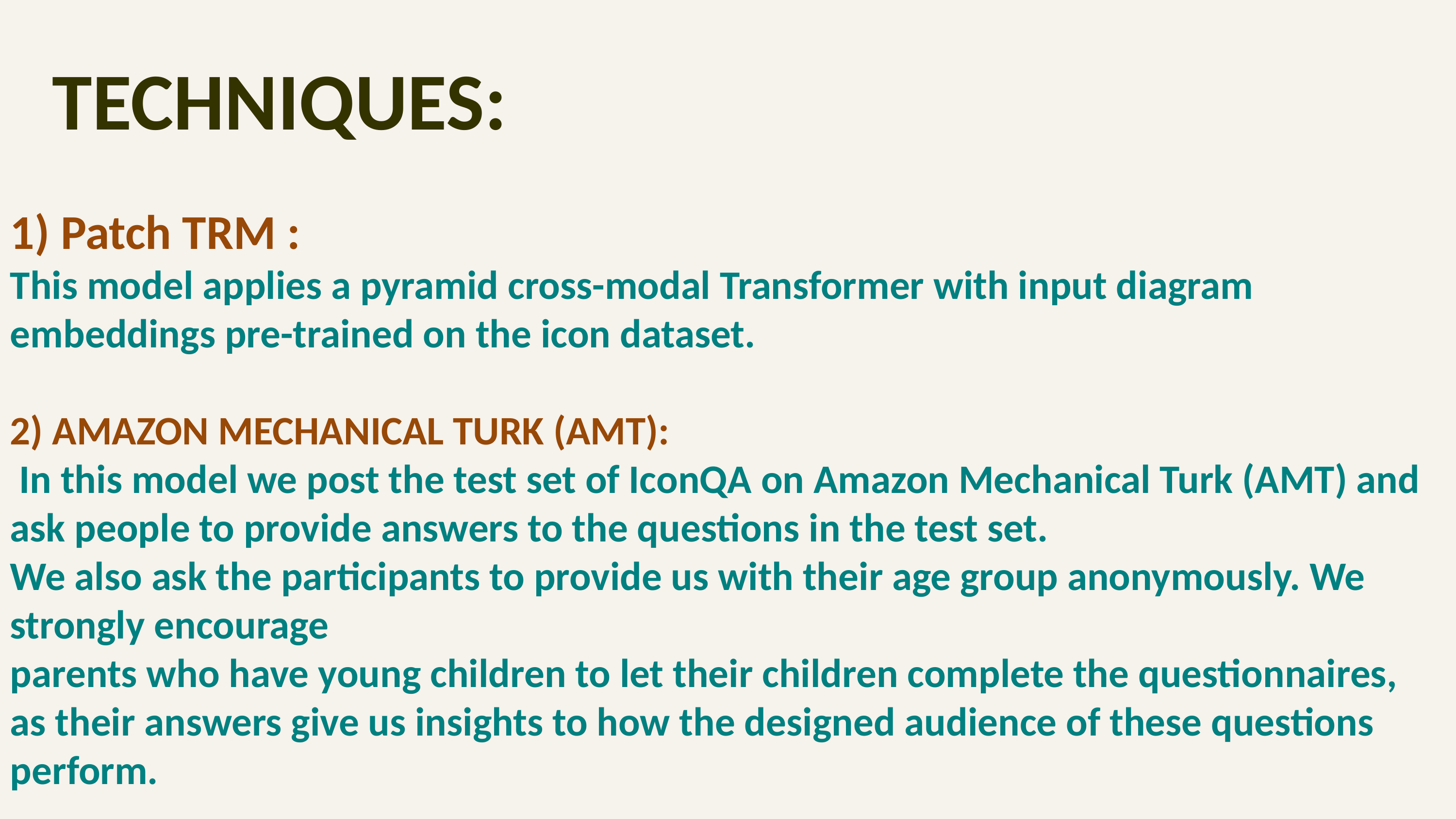

TECHNIQUES:
1) Patch TRM :
This model applies a pyramid cross-modal Transformer with input diagram embeddings pre-trained on the icon dataset.

2) AMAZON MECHANICAL TURK (AMT):
 In this model we post the test set of IconQA on Amazon Mechanical Turk (AMT) and ask people to provide answers to the questions in the test set.
We also ask the participants to provide us with their age group anonymously. We strongly encourage
parents who have young children to let their children complete the questionnaires, as their answers give us insights to how the designed audience of these questions perform.